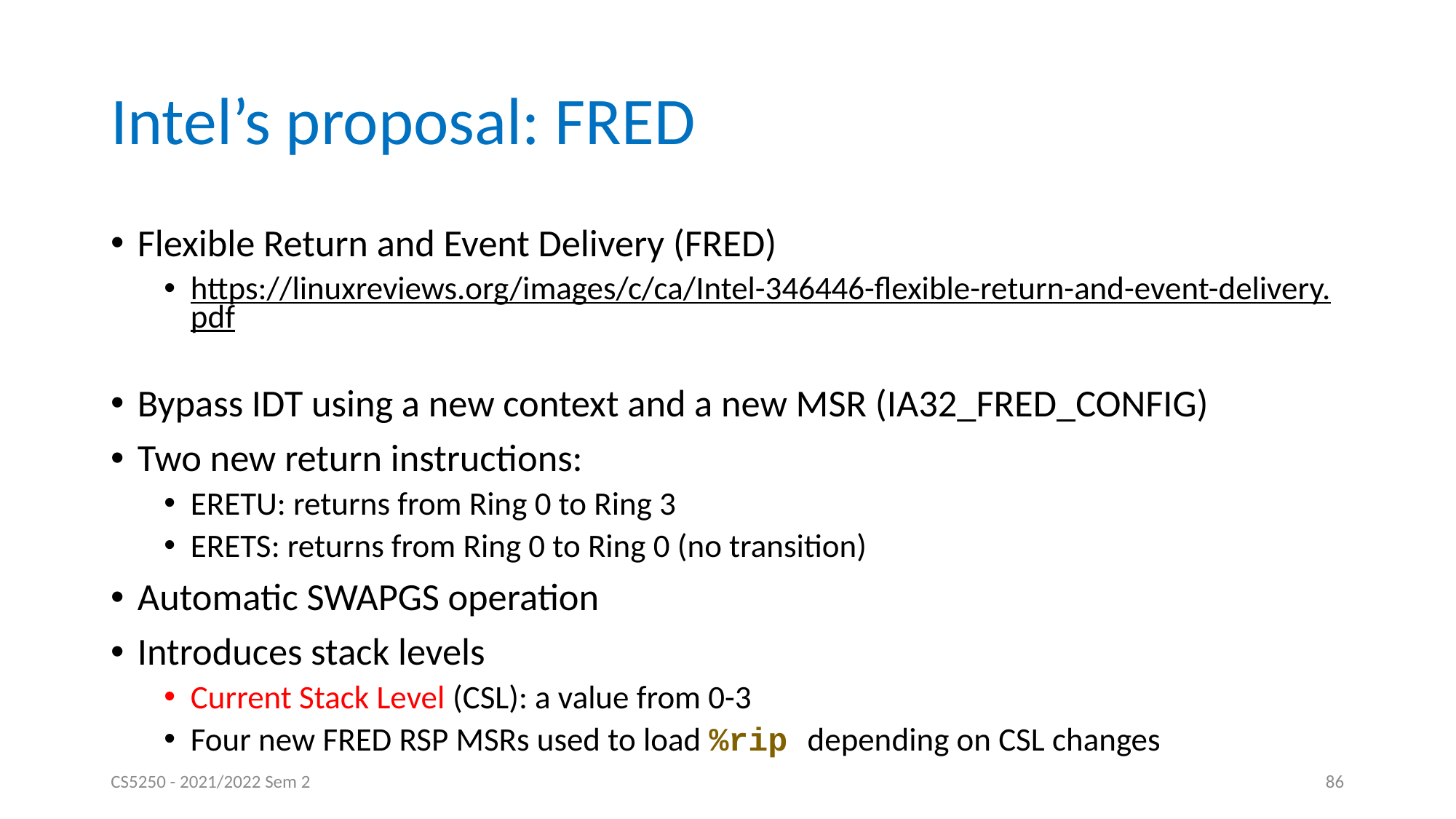

# Intel’s proposal: FRED
Flexible Return and Event Delivery (FRED)
https://linuxreviews.org/images/c/ca/Intel-346446-flexible-return-and-event-delivery.pdf
Bypass IDT using a new context and a new MSR (IA32_FRED_CONFIG)
Two new return instructions:
ERETU: returns from Ring 0 to Ring 3
ERETS: returns from Ring 0 to Ring 0 (no transition)
Automatic SWAPGS operation
Introduces stack levels
Current Stack Level (CSL): a value from 0-3
Four new FRED RSP MSRs used to load %rip depending on CSL changes
CS5250 - 2021/2022 Sem 2
86